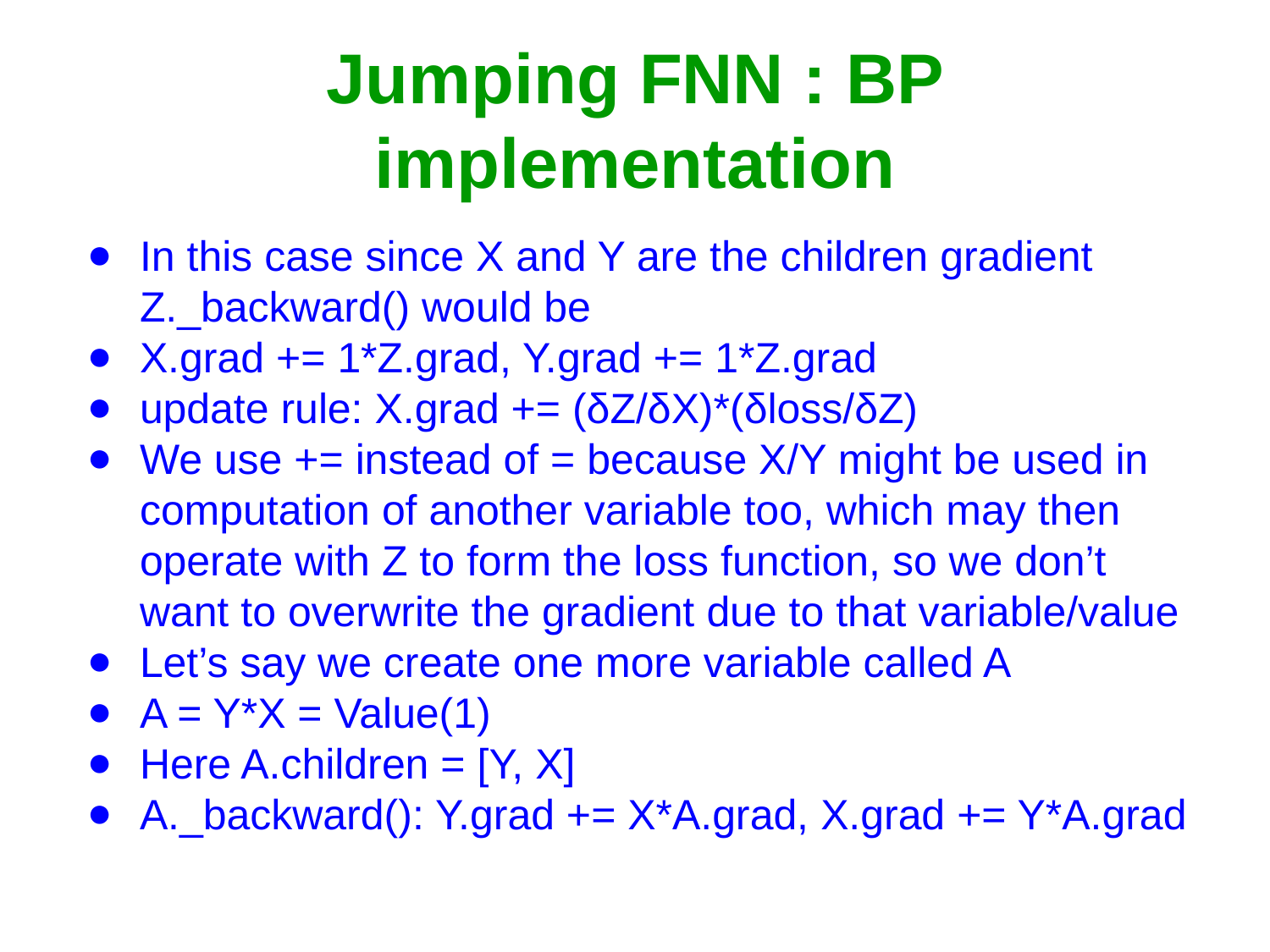

# Jumping FNN : BP implementation
In this case since X and Y are the children gradient Z._backward() would be
X.grad += 1*Z.grad, Y.grad += 1*Z.grad
update rule: X.grad += (δZ/δX)*(δloss/δZ)
We use += instead of = because X/Y might be used in computation of another variable too, which may then operate with Z to form the loss function, so we don’t want to overwrite the gradient due to that variable/value
Let’s say we create one more variable called A
A = Y*X = Value(1)
Here A.children = [Y, X]
A._backward(): Y.grad += X*A.grad, X.grad += Y*A.grad